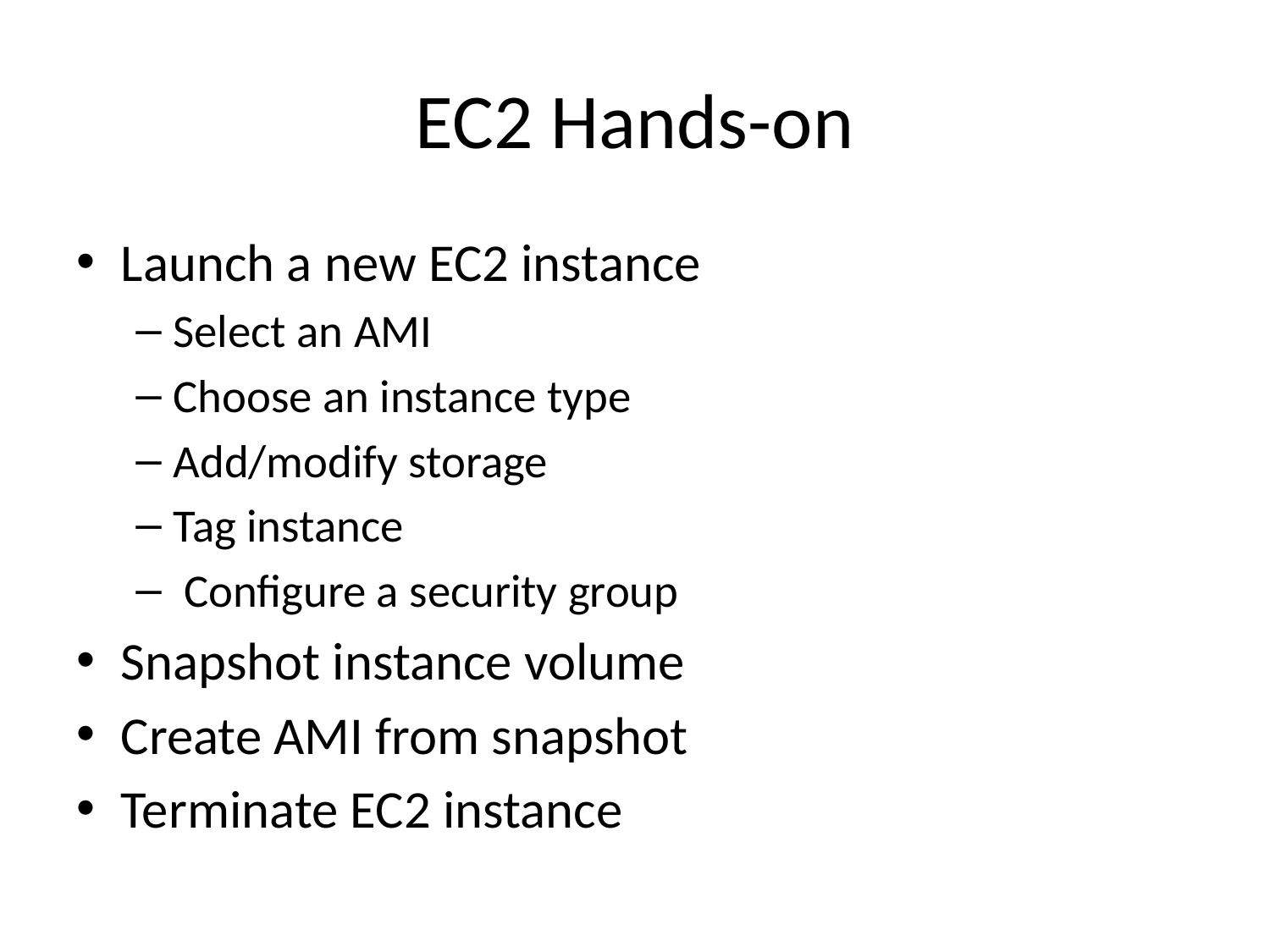

# EC2 Hands-on
Launch a new EC2 instance
Select an AMI
Choose an instance type
Add/modify storage
Tag instance
 Configure a security group
Snapshot instance volume
Create AMI from snapshot
Terminate EC2 instance